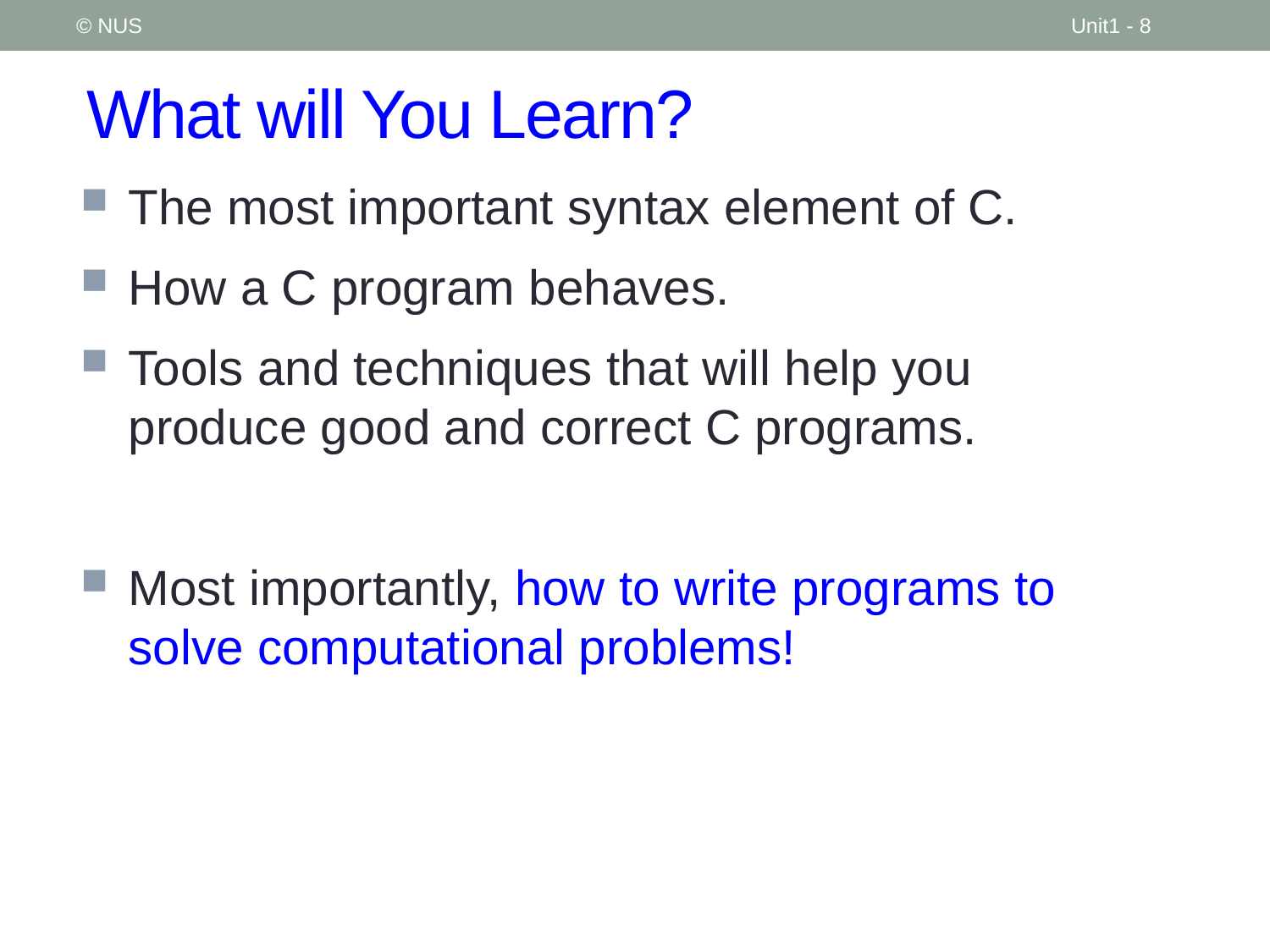

© NUS

Unit1 - 8
# What will You Learn?
The most important syntax element of C.
How a C program behaves.
Tools and techniques that will help you produce good and correct C programs.

Most importantly, how to write programs to solve computational problems!